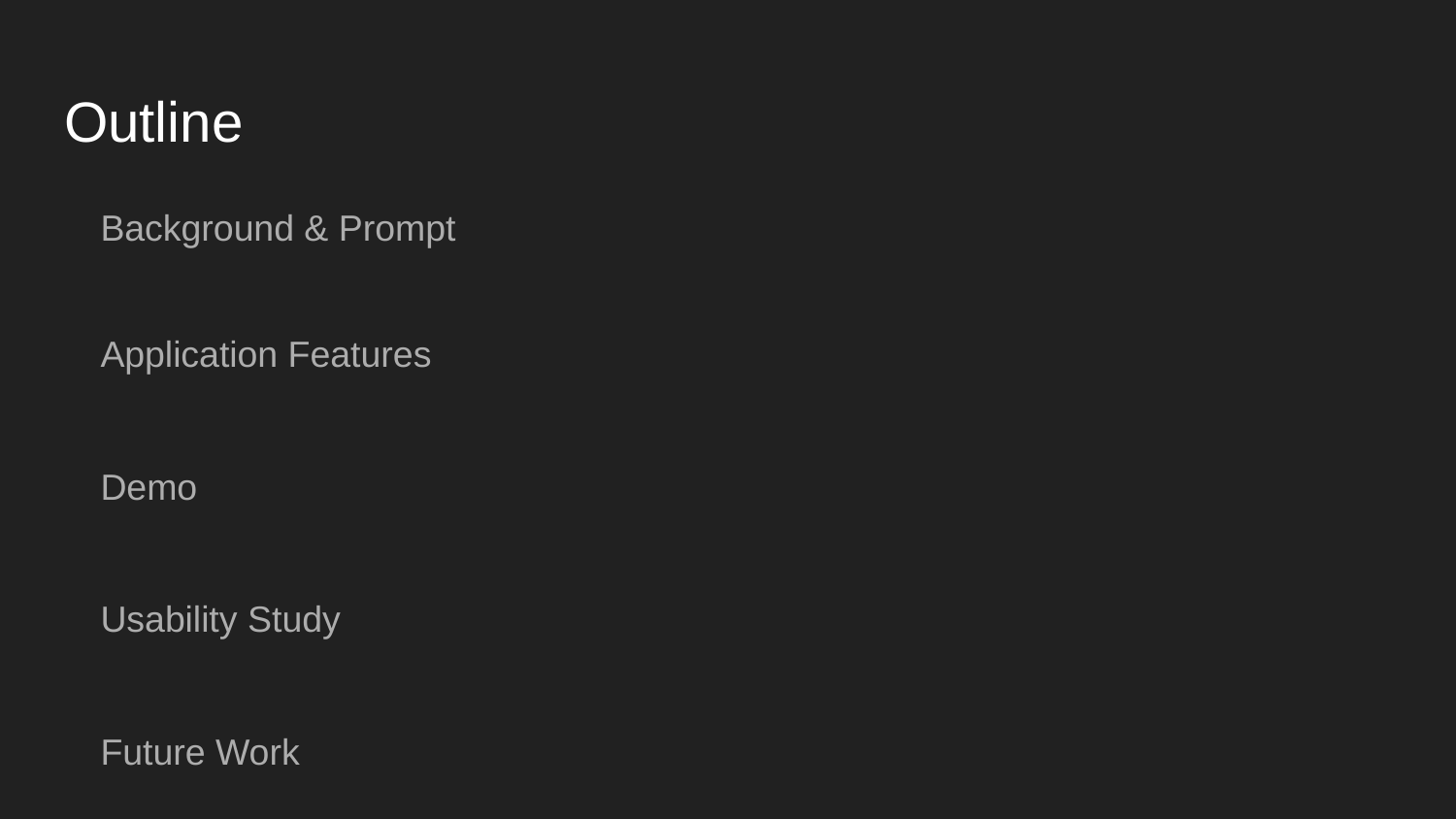

# Outline
Background & Prompt
Application Features
Demo
Usability Study
Future Work